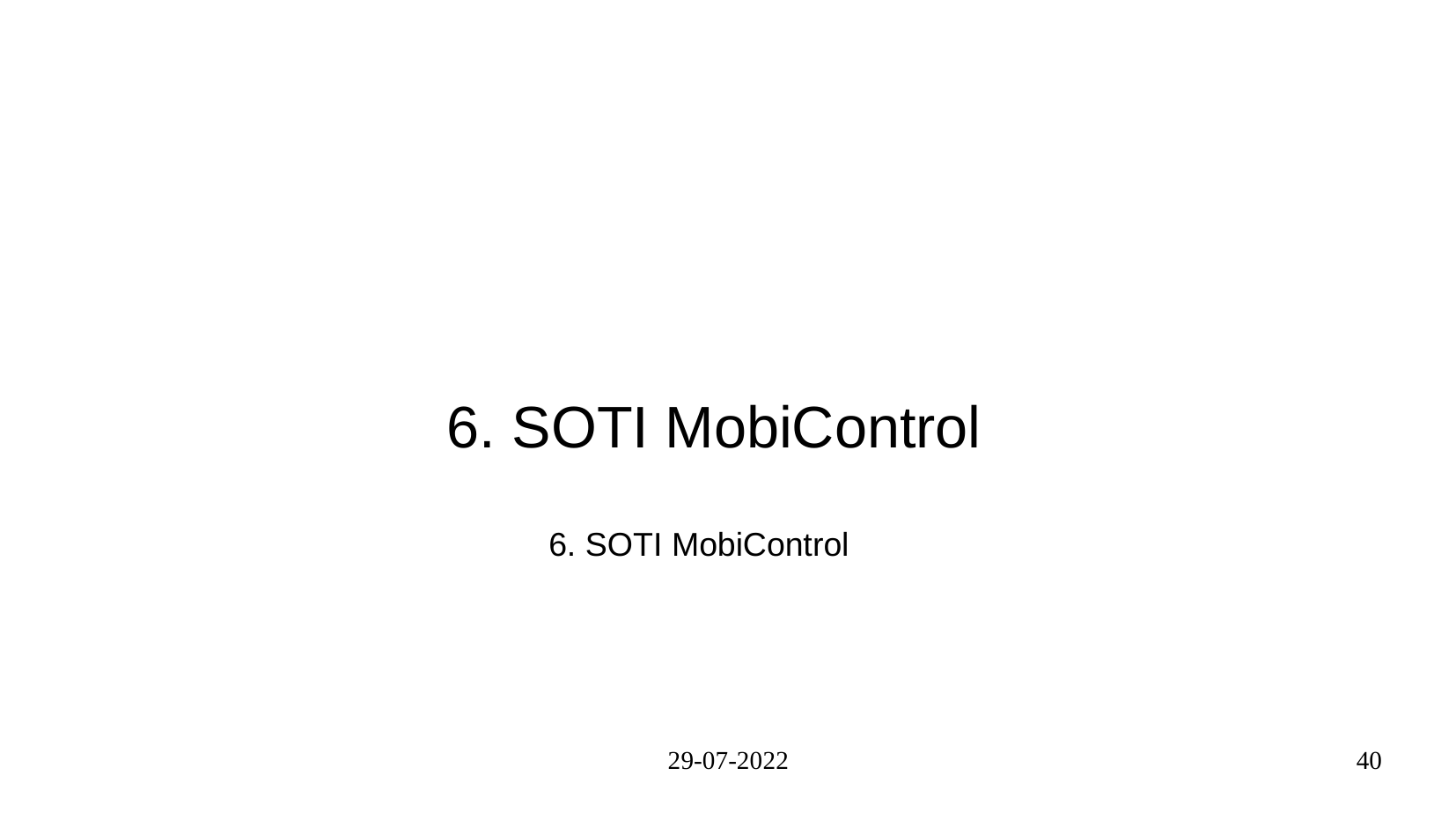

#

                       6. SOTI MobiControl

6. SOTI MobiControl
29-07-2022
40